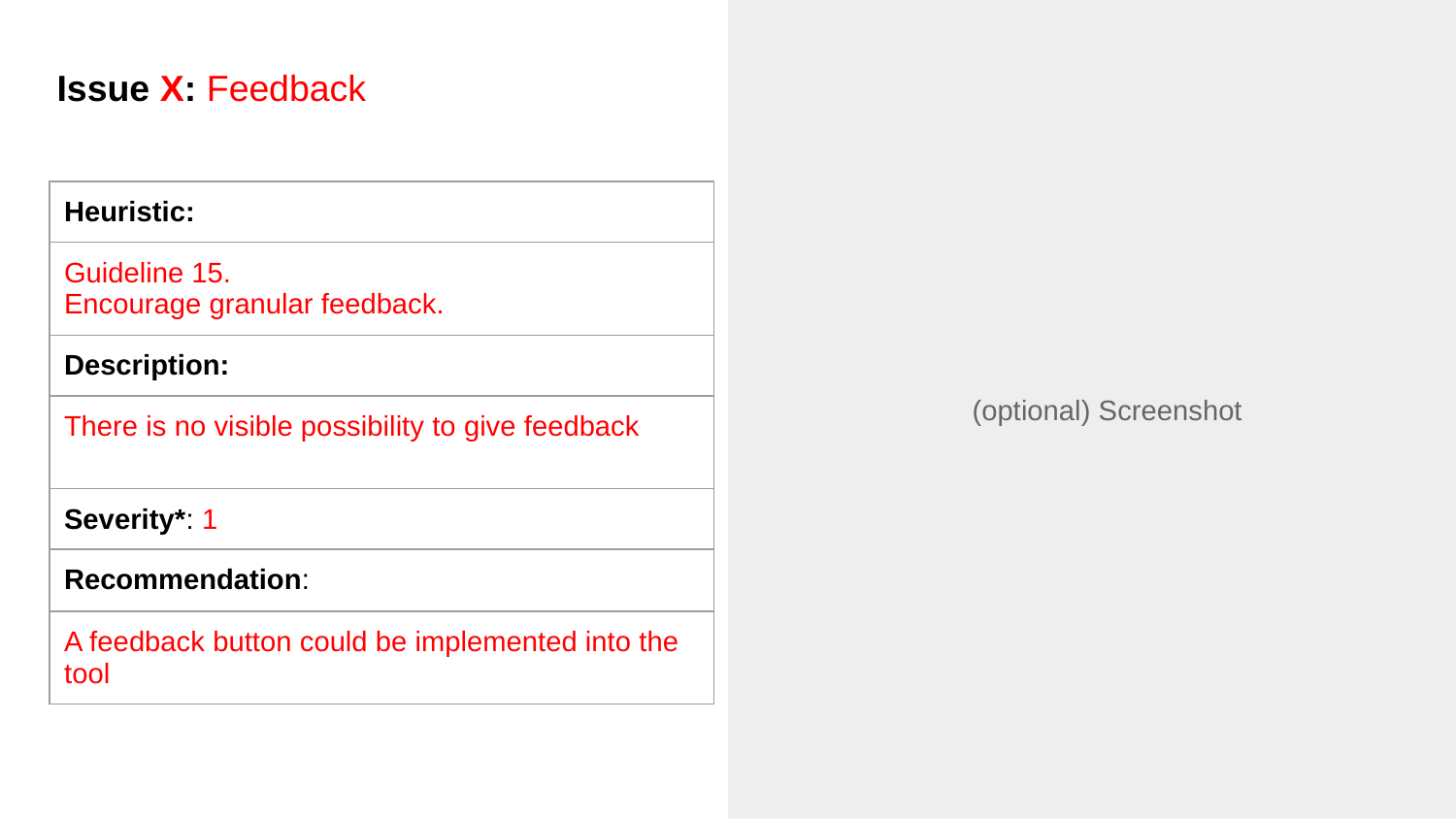

# Issue X: Feedback
| Heuristic: |
| --- |
| Guideline 15. Encourage granular feedback. |
| Description: |
| There is no visible possibility to give feedback |
| Severity\*: 1 |
| Recommendation: |
| A feedback button could be implemented into the tool |